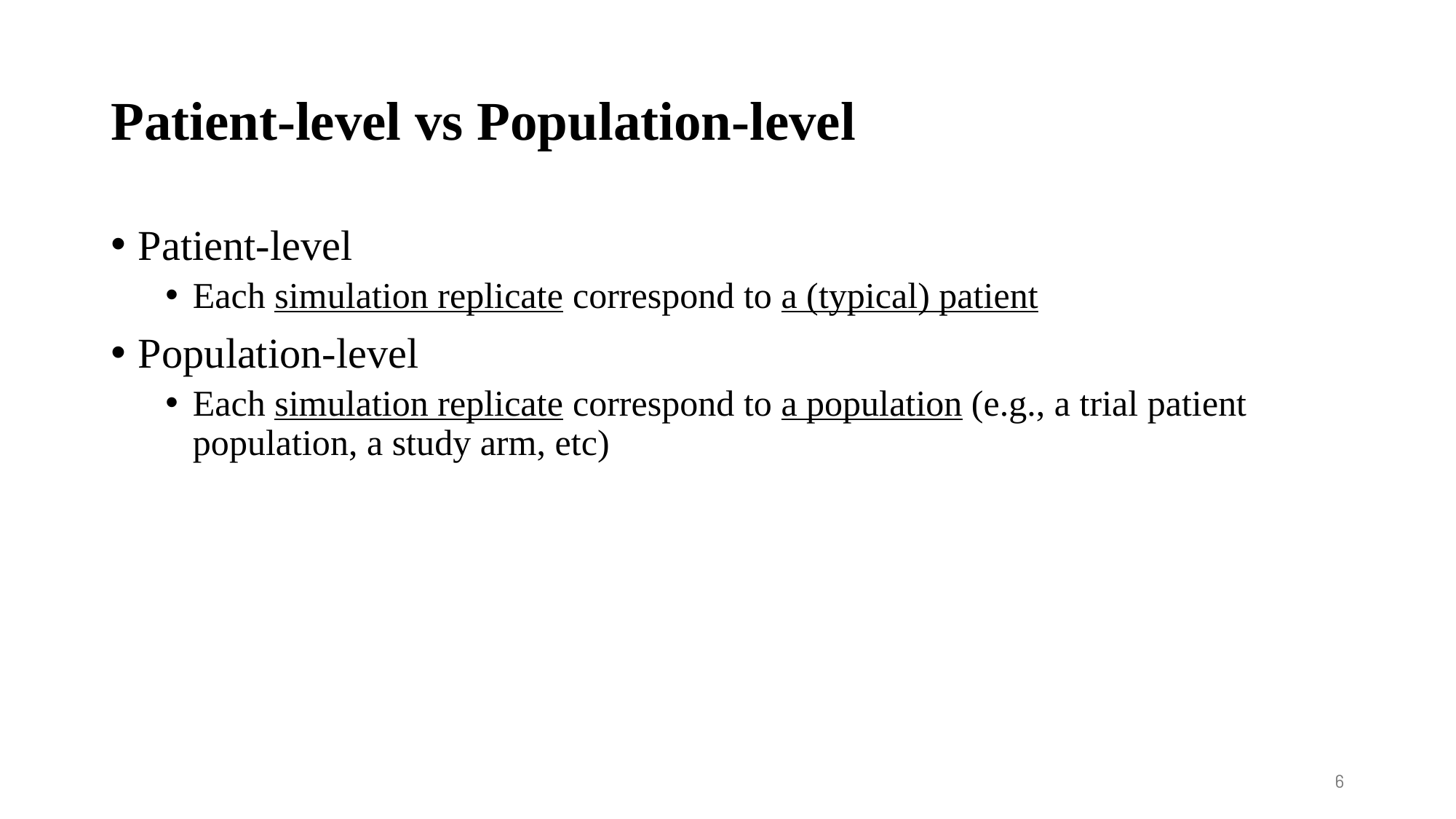

# Patient-level vs Population-level
Patient-level
Each simulation replicate correspond to a (typical) patient
Population-level
Each simulation replicate correspond to a population (e.g., a trial patient population, a study arm, etc)
6